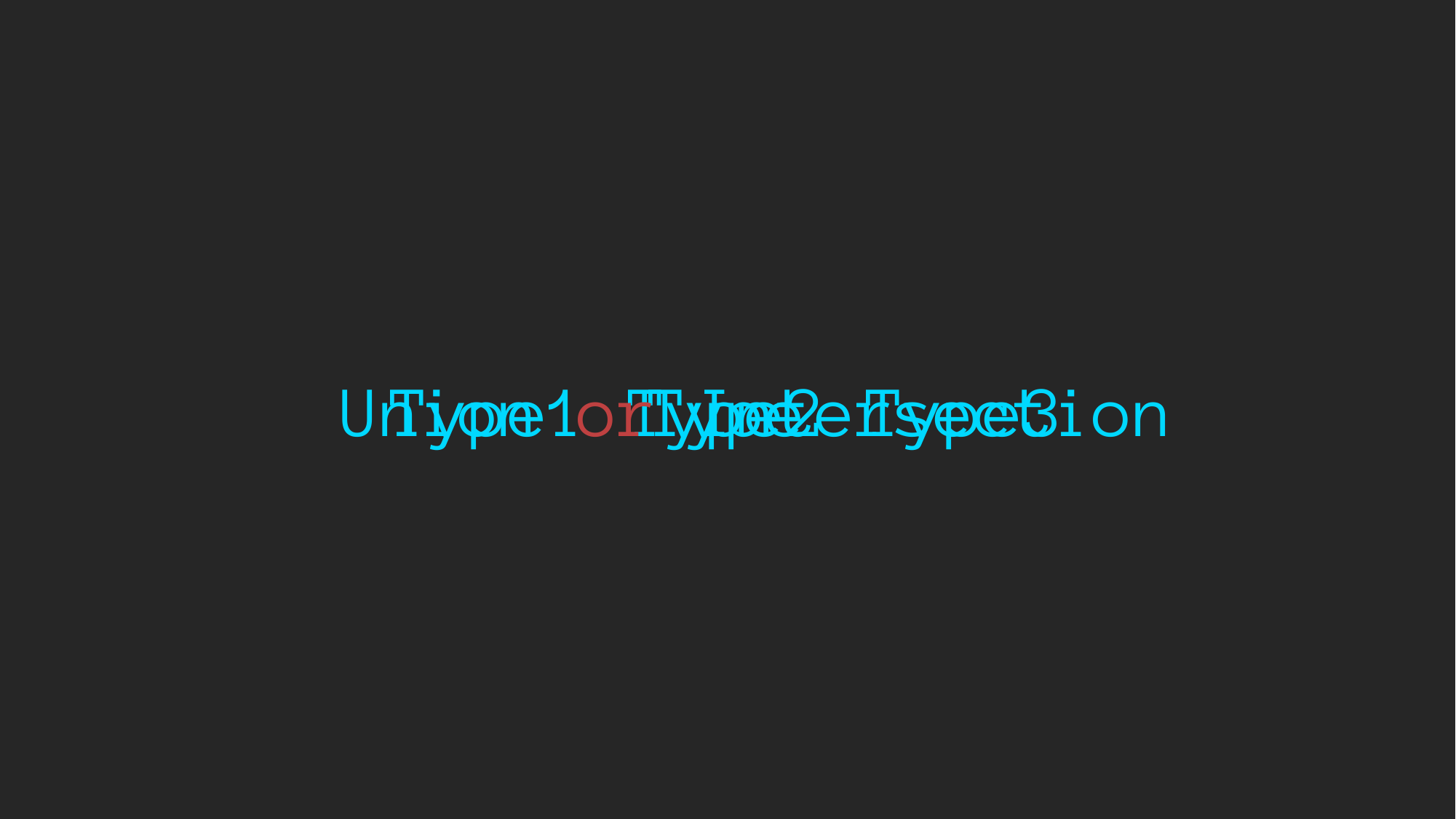

Union or Intersection
Type1 Type2 Type3
Type